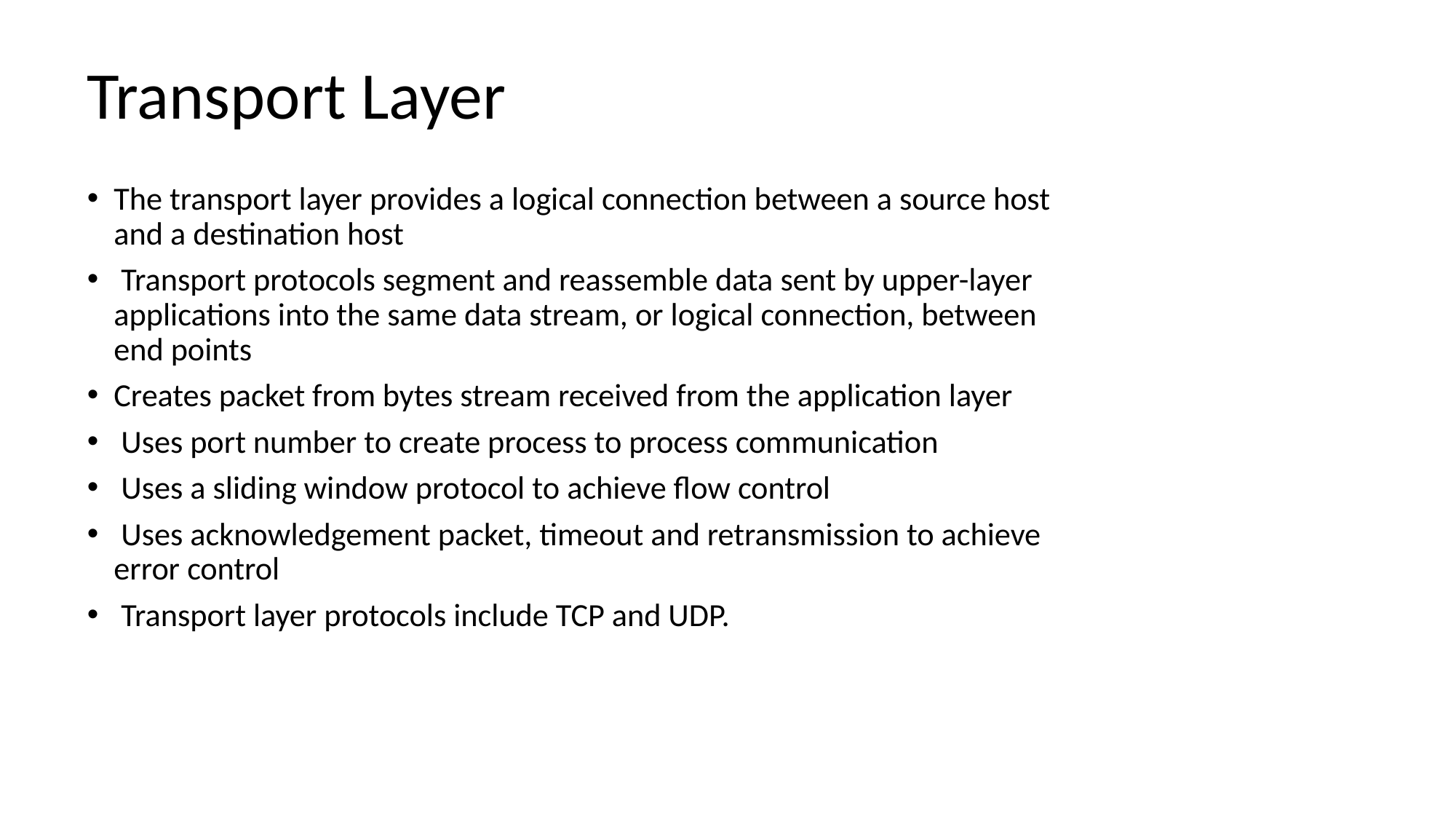

# Transport Layer
The transport layer provides a logical connection between a source host and a destination host
 Transport protocols segment and reassemble data sent by upper-layer applications into the same data stream, or logical connection, between end points
Creates packet from bytes stream received from the application layer
 Uses port number to create process to process communication
 Uses a sliding window protocol to achieve flow control
 Uses acknowledgement packet, timeout and retransmission to achieve error control
 Transport layer protocols include TCP and UDP.